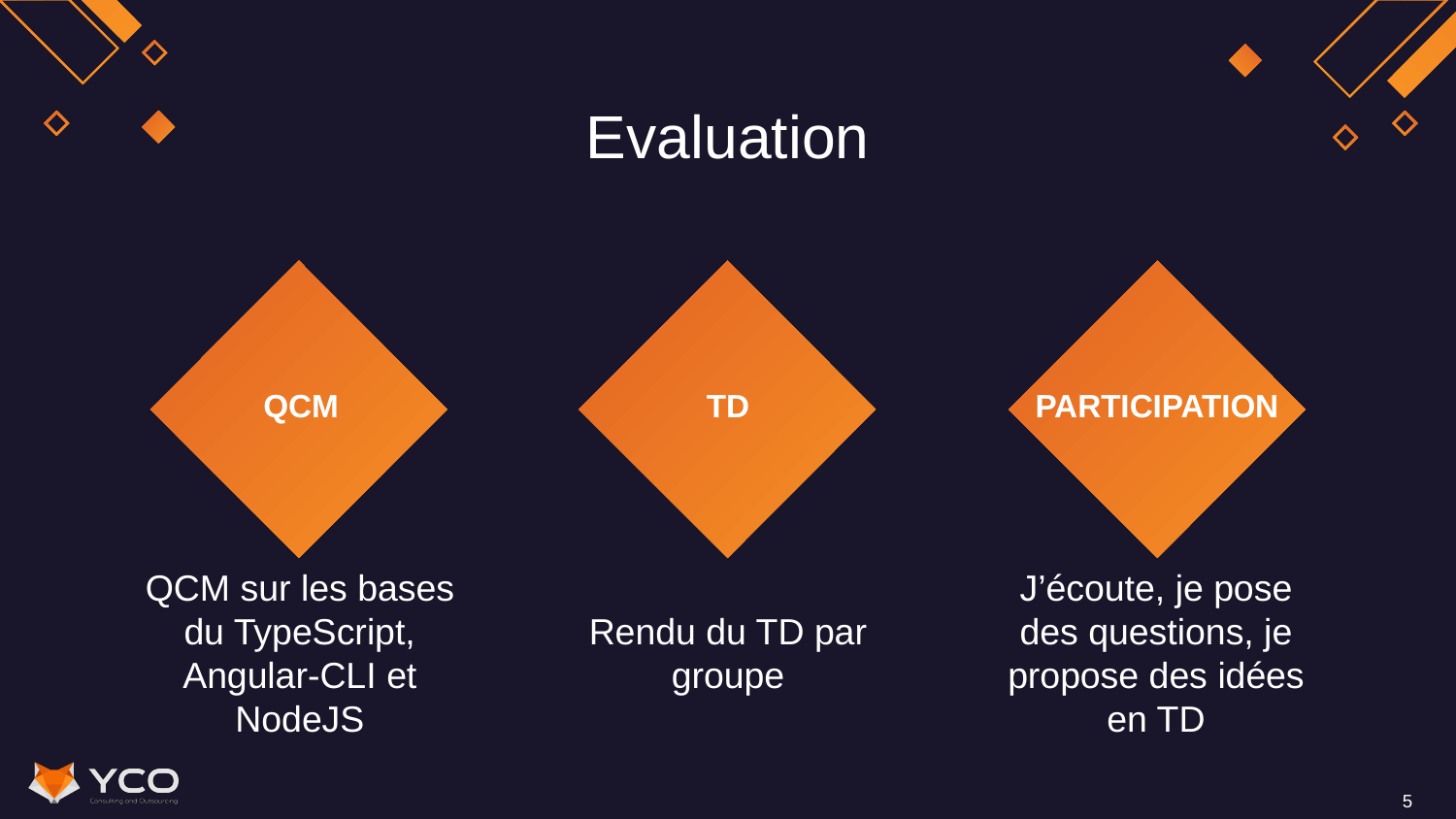

# Evaluation

QCM
TD
PARTICIPATION
Rendu du TD par groupe
J’écoute, je pose des questions, je propose des idées en TD
QCM sur les bases du TypeScript, Angular-CLI et NodeJS